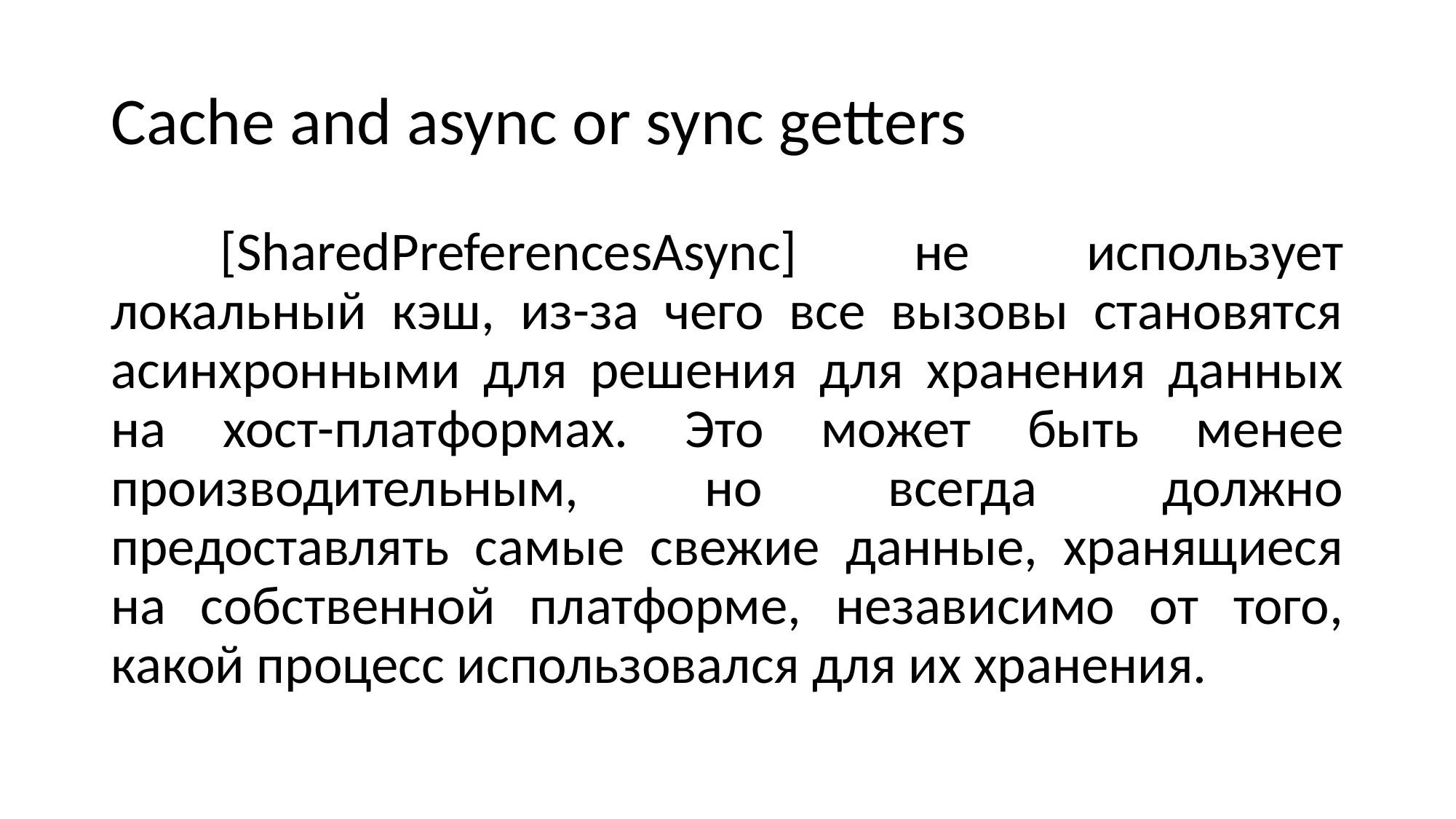

# Cache and async or sync getters
	[SharedPreferencesAsync] не использует локальный кэш, из-за чего все вызовы становятся асинхронными для решения для хранения данных на хост-платформах. Это может быть менее производительным, но всегда должно предоставлять самые свежие данные, хранящиеся на собственной платформе, независимо от того, какой процесс использовался для их хранения.